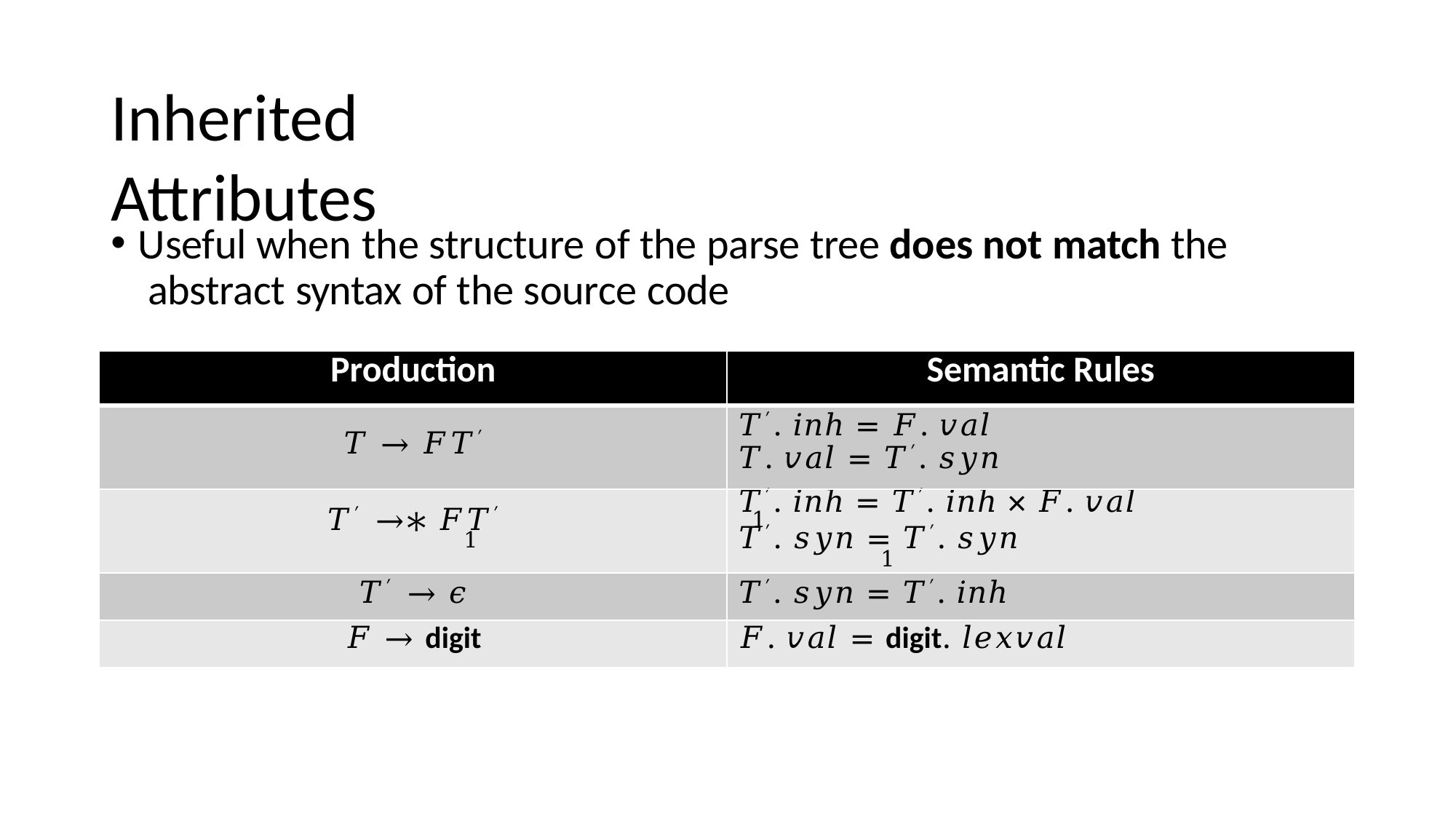

# Inherited Attributes
Useful when the structure of the parse tree does not match the  abstract syntax of the source code
| Production | Semantic Rules |
| --- | --- |
| 𝑇 → 𝐹𝑇′ | 𝑇′. 𝑖𝑛ℎ = 𝐹. 𝑣𝑎𝑙 𝑇. 𝑣𝑎𝑙 = 𝑇′. 𝑠𝑦𝑛 |
| 𝑇′ →∗ 𝐹𝑇′ 1 | 𝑇′. 𝑖𝑛ℎ = 𝑇′. 𝑖𝑛ℎ × 𝐹. 𝑣𝑎𝑙 1 𝑇′. 𝑠𝑦𝑛 = 𝑇′. 𝑠𝑦𝑛 1 |
| 𝑇′ → 𝜖 | 𝑇′. 𝑠𝑦𝑛 = 𝑇′. 𝑖𝑛ℎ |
| 𝐹 → digit | 𝐹. 𝑣𝑎𝑙 = digit. 𝑙𝑒𝑥𝑣𝑎𝑙 |